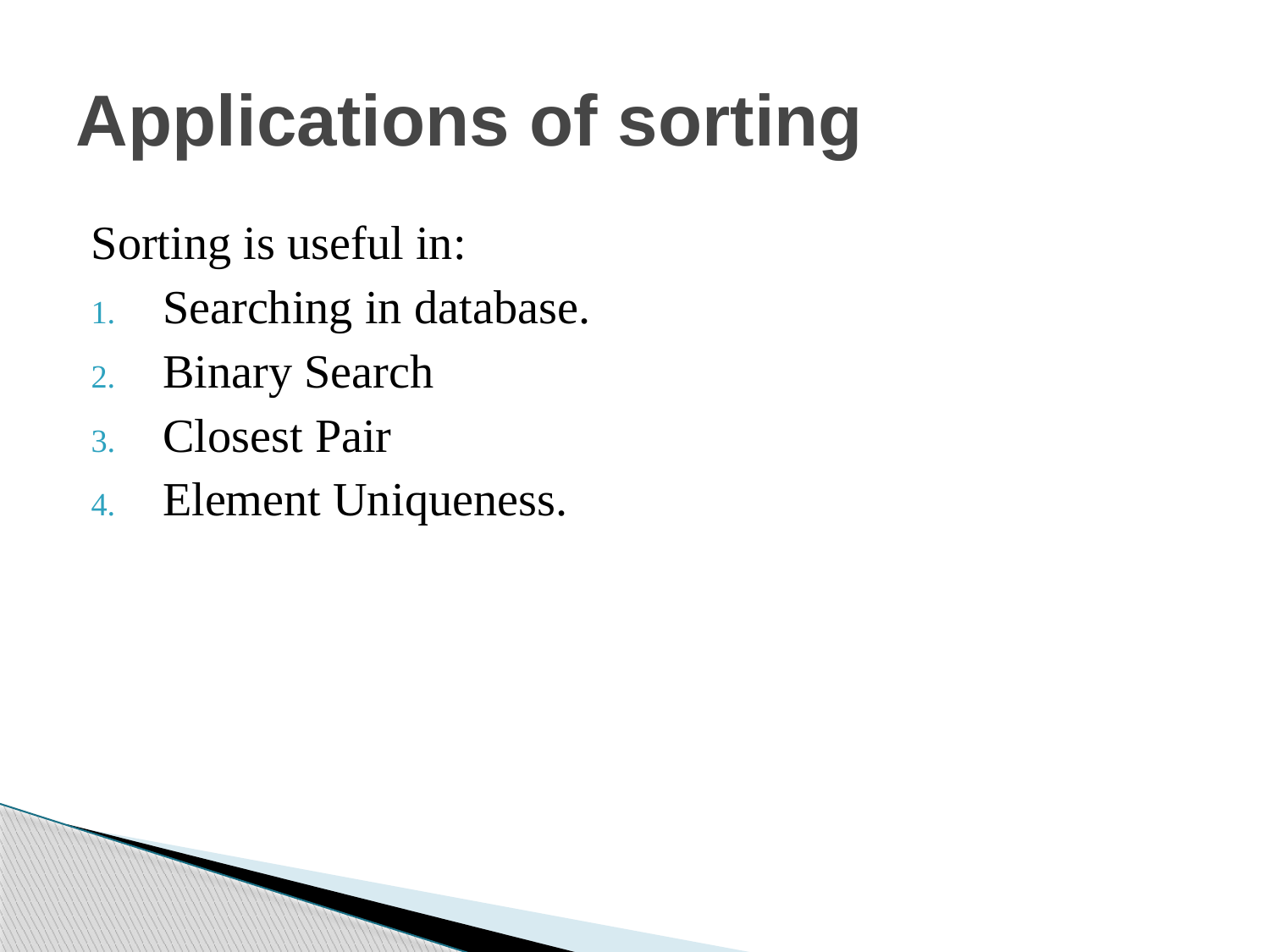

# Applications of sorting
Sorting is useful in:
Searching in database.
Binary Search
Closest Pair
Element Uniqueness.